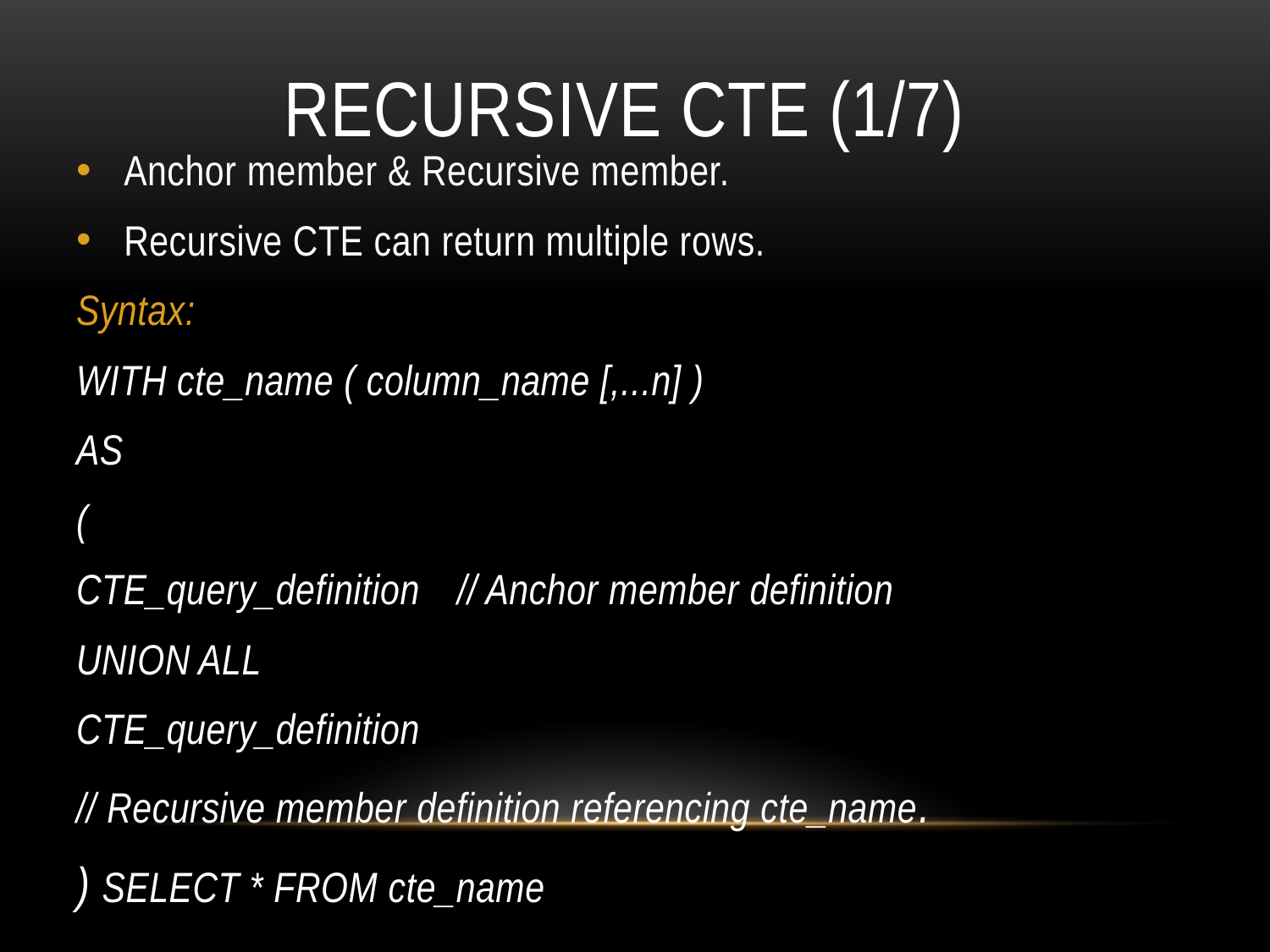

# RECURSIVE CTE (1/7)
Anchor member & Recursive member.
Recursive CTE can return multiple rows.
Syntax:
WITH cte_name ( column_name [,...n] )
AS
(
CTE_query_definition  	// Anchor member definition
UNION ALL
CTE_query_definition
// Recursive member definition referencing cte_name.
) SELECT * FROM cte_name